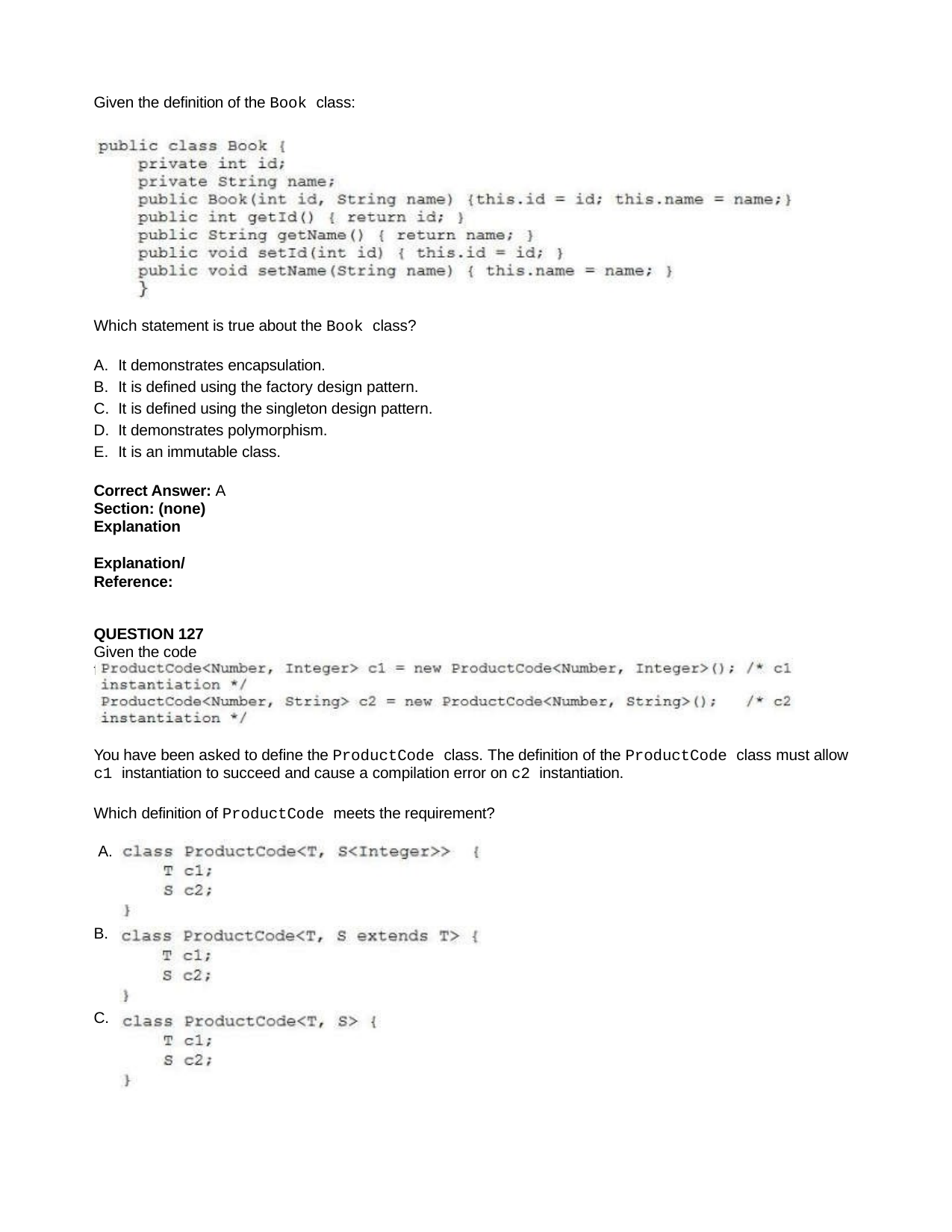

Given the definition of the Book class:

Which statement is true about the Book class?

It demonstrates encapsulation.
It is defined using the factory design pattern.
It is defined using the singleton design pattern.
It demonstrates polymorphism.
It is an immutable class.

Correct Answer: A  Section: (none)  Explanation

Explanation/Reference:

QUESTION 127
Given the code fragment:

You have been asked to define the ProductCode class. The definition of the ProductCode class must allow
c1 instantiation to succeed and cause a compilation error on c2 instantiation.
Which definition of ProductCode meets the requirement?  A.

B.

C.